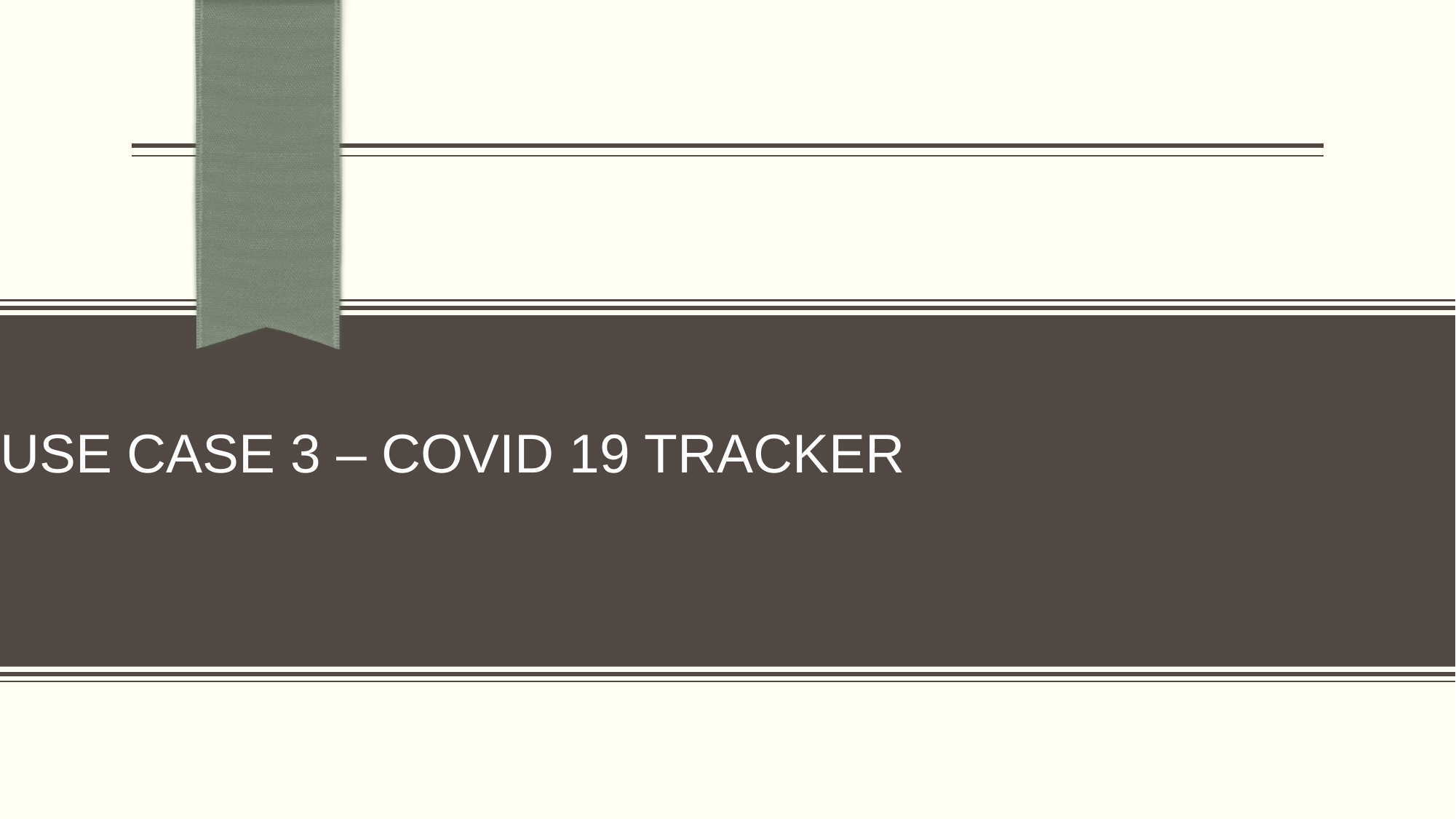

# Use Case 3 – Covid 19 Tracker